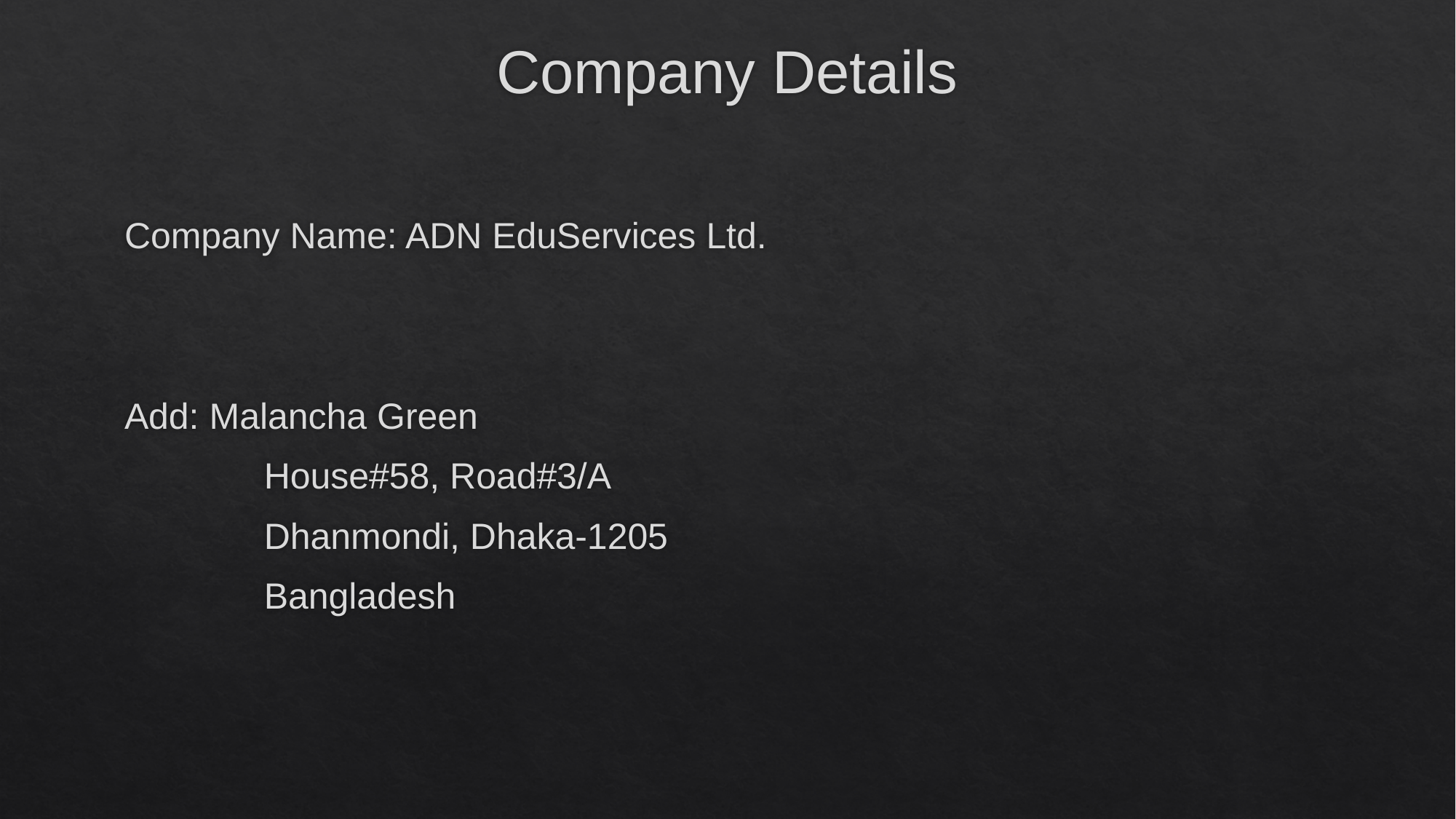

# Company Details
Company Name: ADN EduServices Ltd.

Add: Malancha Green
	   House#58, Road#3/A
	   Dhanmondi, Dhaka-1205
	   Bangladesh